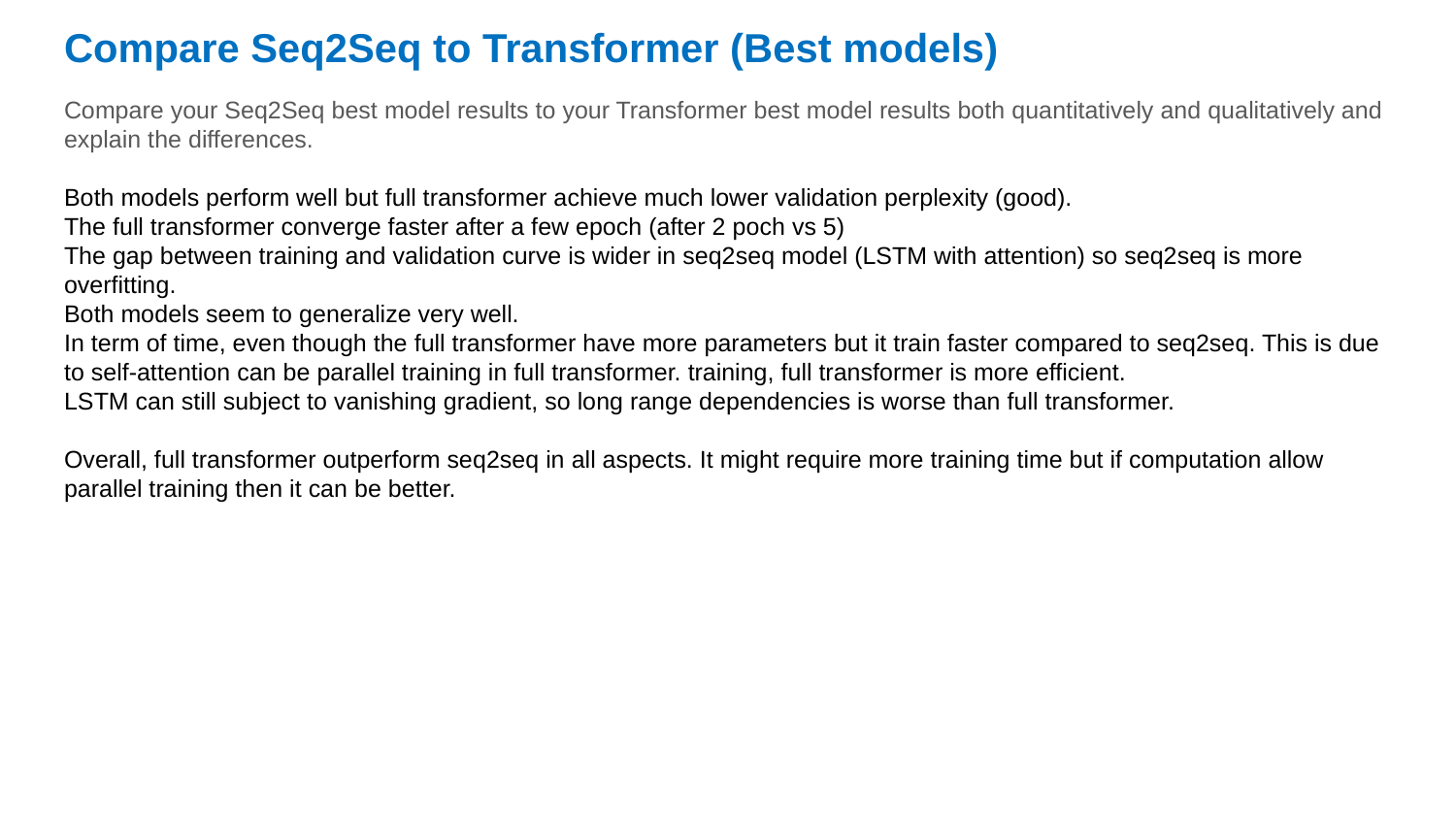

Compare Seq2Seq to Transformer (Best models)
Compare your Seq2Seq best model results to your Transformer best model results both quantitatively and qualitatively and explain the differences.

Both models perform well but full transformer achieve much lower validation perplexity (good).
The full transformer converge faster after a few epoch (after 2 poch vs 5)
The gap between training and validation curve is wider in seq2seq model (LSTM with attention) so seq2seq is more overfitting.
Both models seem to generalize very well.
In term of time, even though the full transformer have more parameters but it train faster compared to seq2seq. This is due to self-attention can be parallel training in full transformer. training, full transformer is more efficient.
LSTM can still subject to vanishing gradient, so long range dependencies is worse than full transformer.

Overall, full transformer outperform seq2seq in all aspects. It might require more training time but if computation allow parallel training then it can be better.